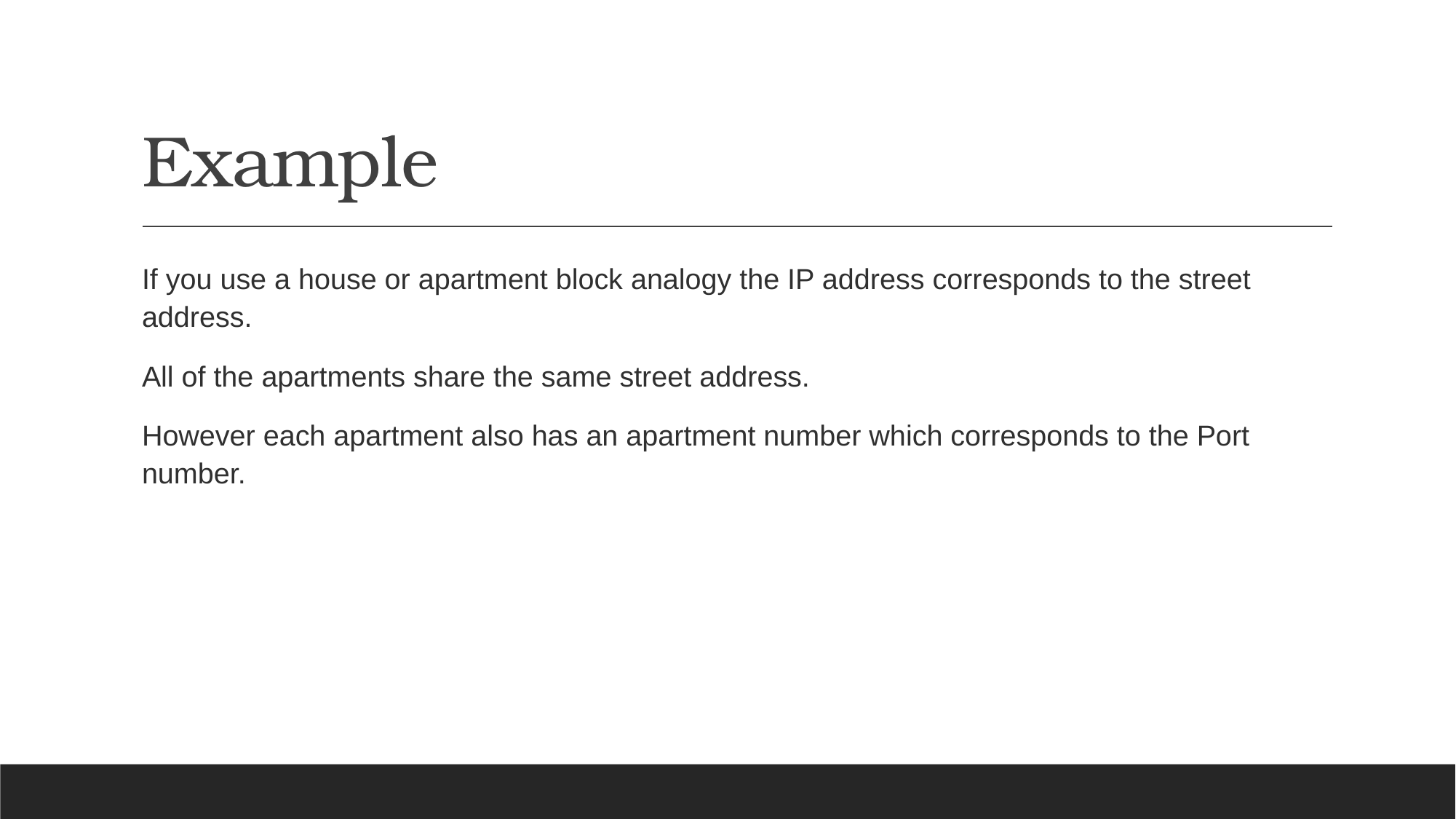

# Example
If you use a house or apartment block analogy the IP address corresponds to the street address.
All of the apartments share the same street address.
However each apartment also has an apartment number which corresponds to the Port number.